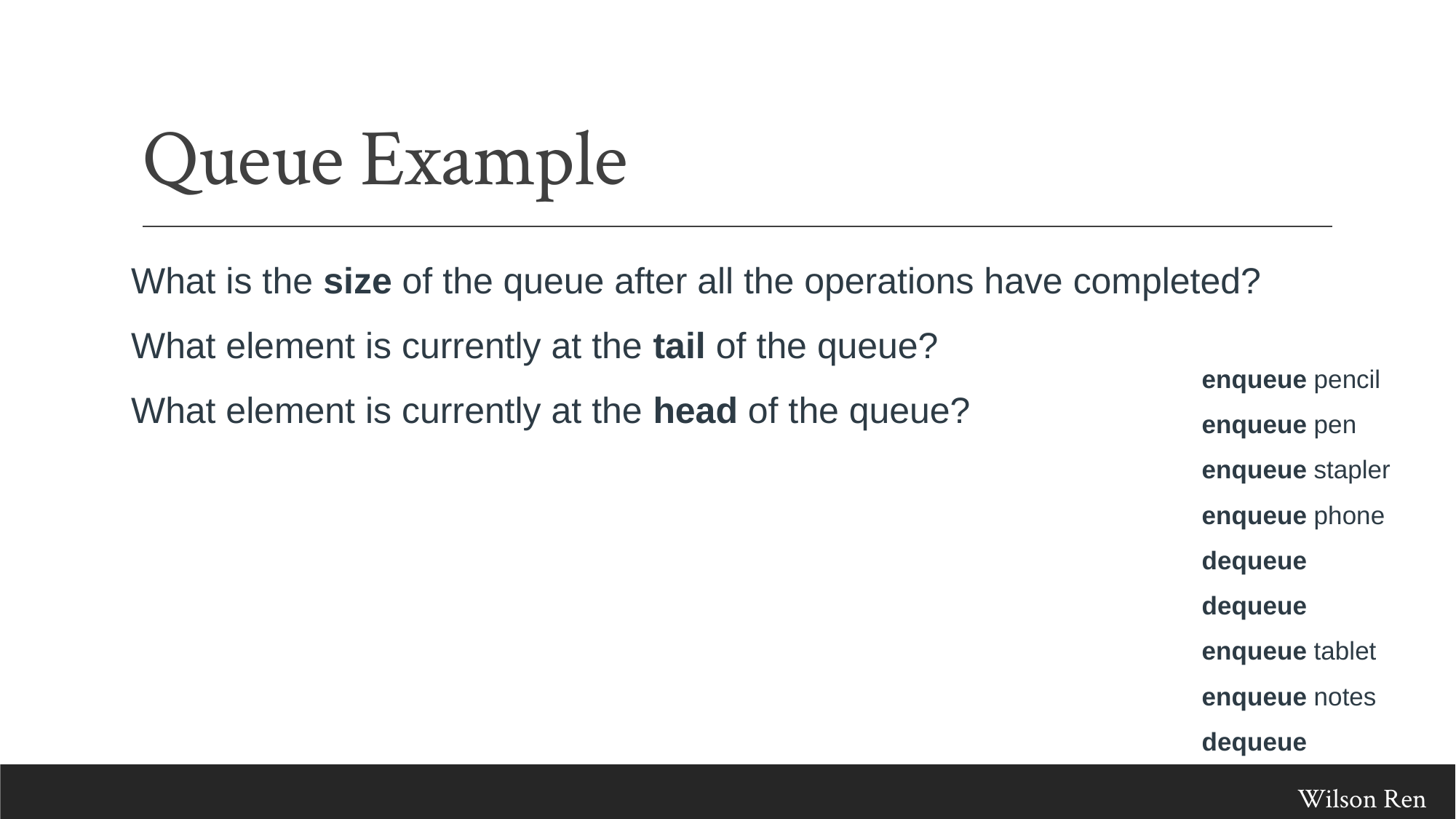

# Queue Example
What is the size of the queue after all the operations have completed?
What element is currently at the tail of the queue?
What element is currently at the head of the queue?

enqueue pencil
enqueue pen
enqueue stapler
enqueue phone
dequeue
dequeue
enqueue tablet
enqueue notes
dequeue
Wilson Ren